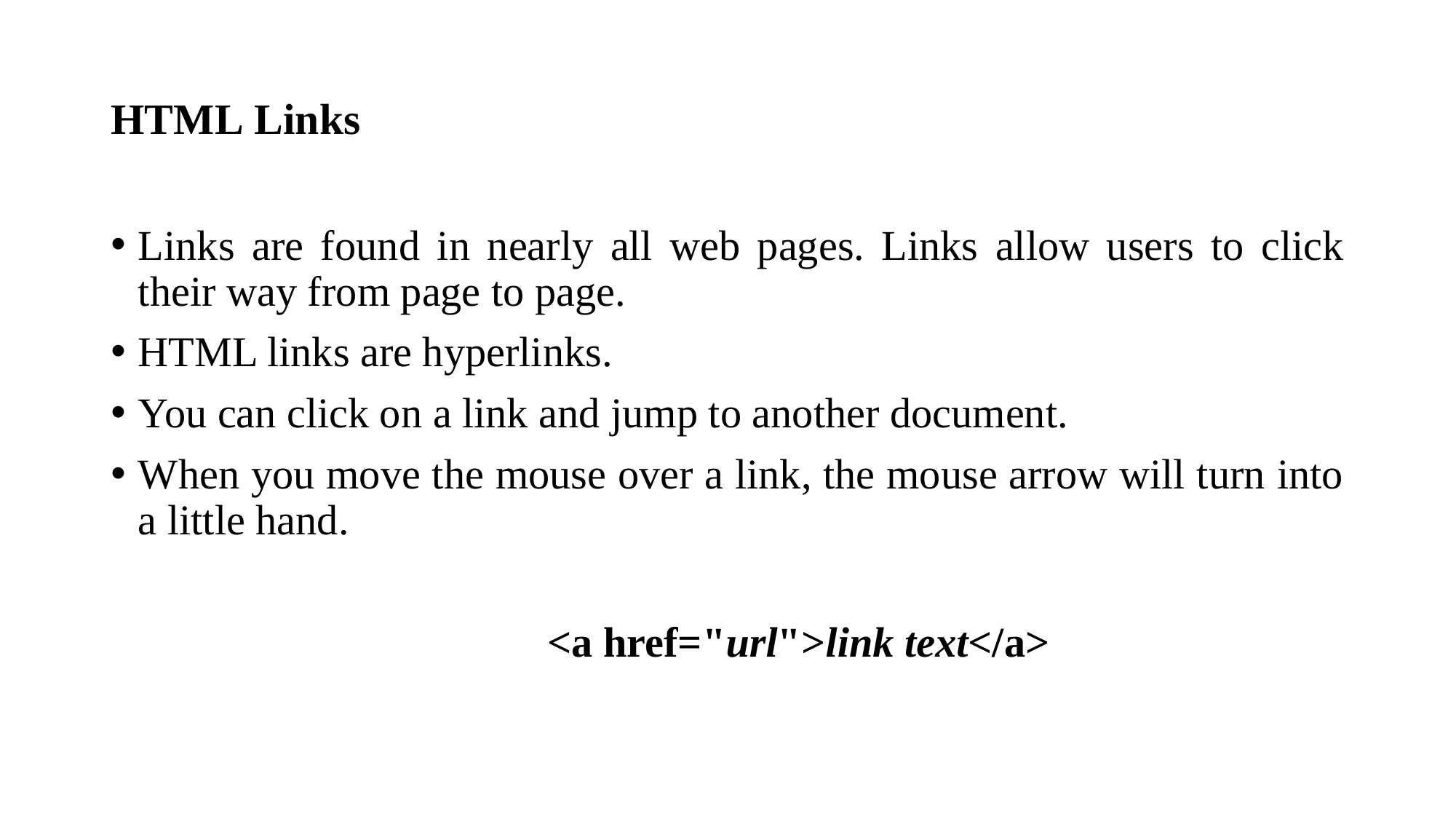

# HTML Links
Links are found in nearly all web pages. Links allow users to click their way from page to page.
HTML links are hyperlinks.
You can click on a link and jump to another document.
When you move the mouse over a link, the mouse arrow will turn into a little hand.

				<a href="url">link text</a>